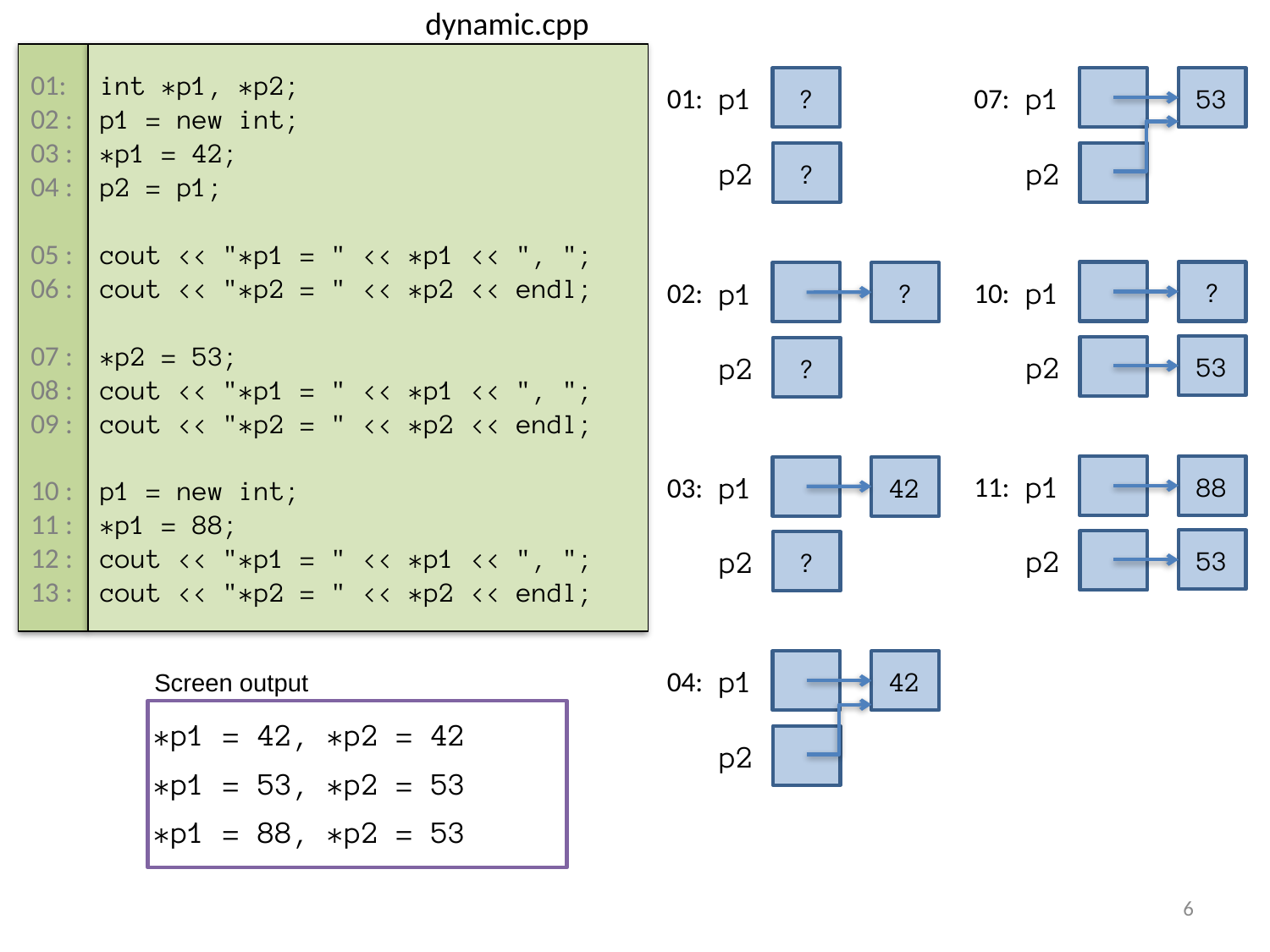

dynamic.cpp
01:
02 :
03 :
04 :

05 :
06 :

07 :
08 :
09 :

10 :
11 :
12 :
13 :
int *p1, *p2;
p1 = new int;
*p1 = 42;
p2 = p1;

cout << "*p1 = " << *p1 << ", ";
cout << "*p2 = " << *p2 << endl;

*p2 = 53;
cout << "*p1 = " << *p1 << ", ";
cout << "*p2 = " << *p2 << endl;

p1 = new int;
*p1 = 88;
cout << "*p1 = " << *p1 << ", ";
cout << "*p2 = " << *p2 << endl;
?
p1
01:
?
p2

53
p1
07:

p2

?
p1
10:
53

p2

?
p1
02:
?
p2

88
p1
11:
53

p2

42
p1
03:
?
p2

42
p1
04:

p2
Screen output

*p1 = 42, *p2 = 42
*p1 = 53, *p2 = 53
*p1 = 88, *p2 = 53
6